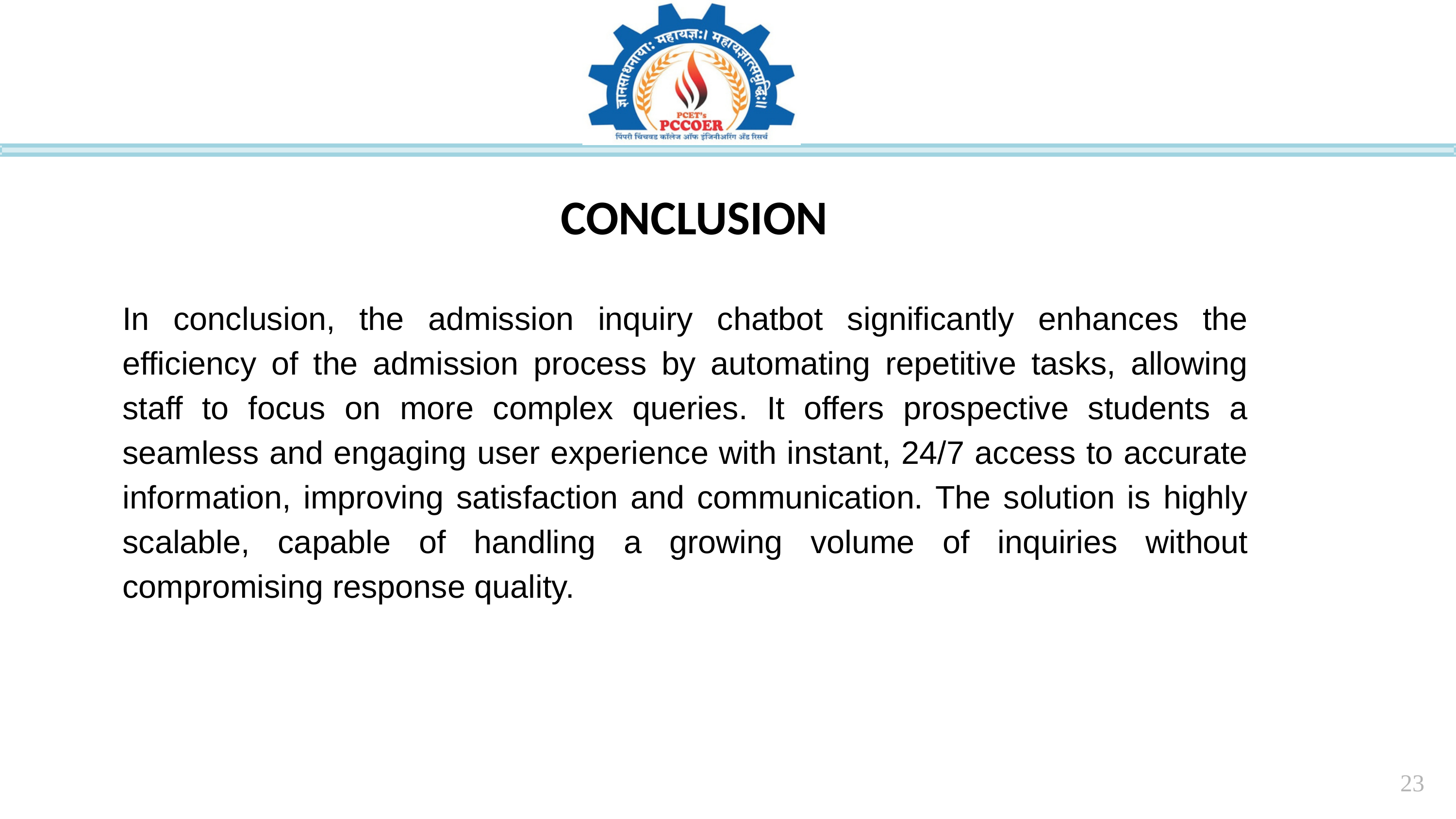

CONCLUSION
In conclusion, the admission inquiry chatbot significantly enhances the efficiency of the admission process by automating repetitive tasks, allowing staff to focus on more complex queries. It offers prospective students a seamless and engaging user experience with instant, 24/7 access to accurate information, improving satisfaction and communication. The solution is highly scalable, capable of handling a growing volume of inquiries without compromising response quality.
23